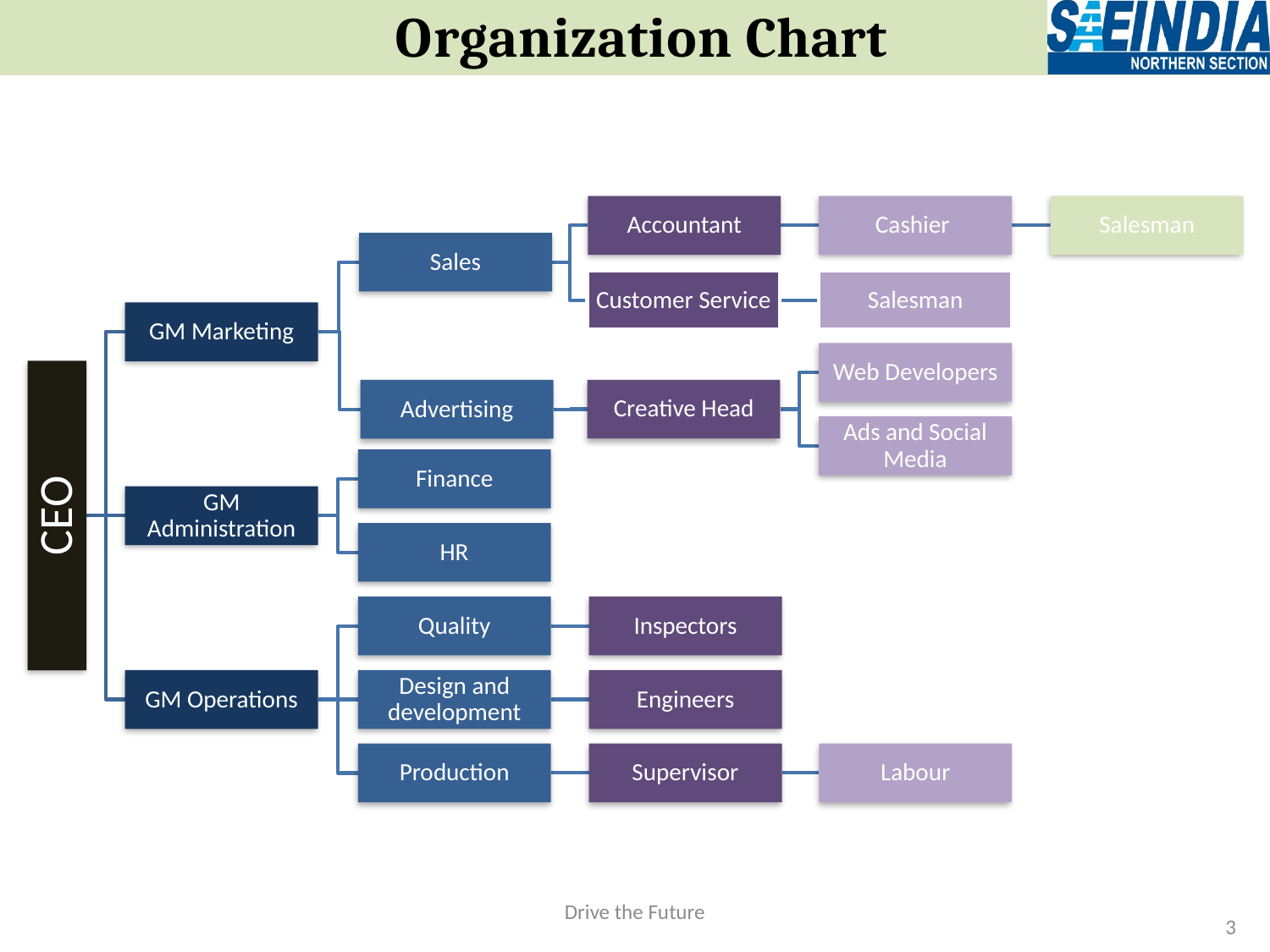

Organization Chart

CEO
GM Marketing
Sales
Accountant
Cashier
Salesman
Customer Service
Salesman
Advertising
Creative Head
Web Developers
Ads and Social Media
GM Administration
Finance
HR
GM Operations
Quality
Inspectors
Design and development
Engineers
Production
Supervisor
Labour
Drive the Future
3